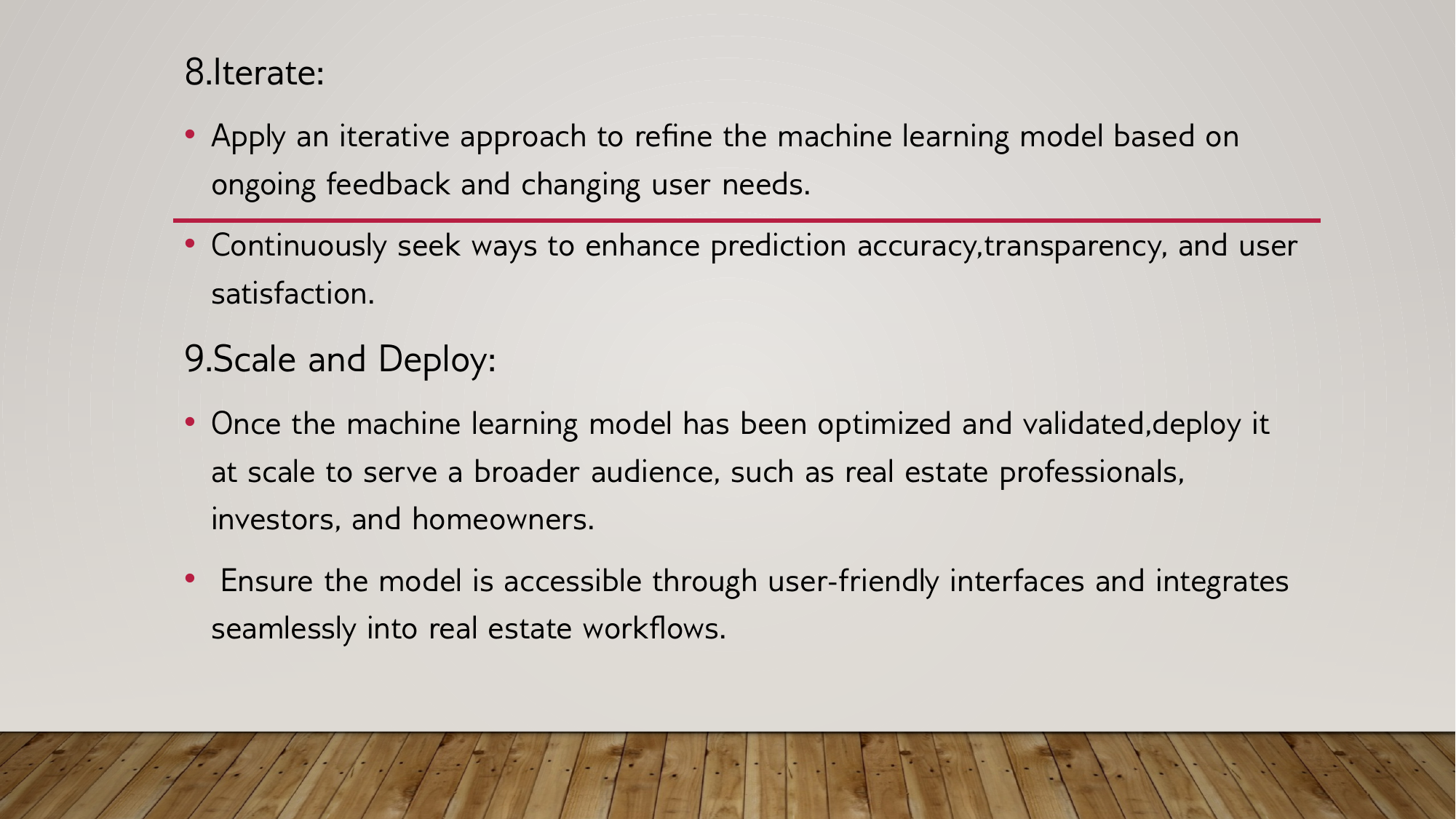

8.Iterate:
Apply an iterative approach to refine the machine learning model based on ongoing feedback and changing user needs.
Continuously seek ways to enhance prediction accuracy,transparency, and user satisfaction.
9.Scale and Deploy:
Once the machine learning model has been optimized and validated,deploy it at scale to serve a broader audience, such as real estate professionals, investors, and homeowners.
 Ensure the model is accessible through user-friendly interfaces and integrates seamlessly into real estate workflows.